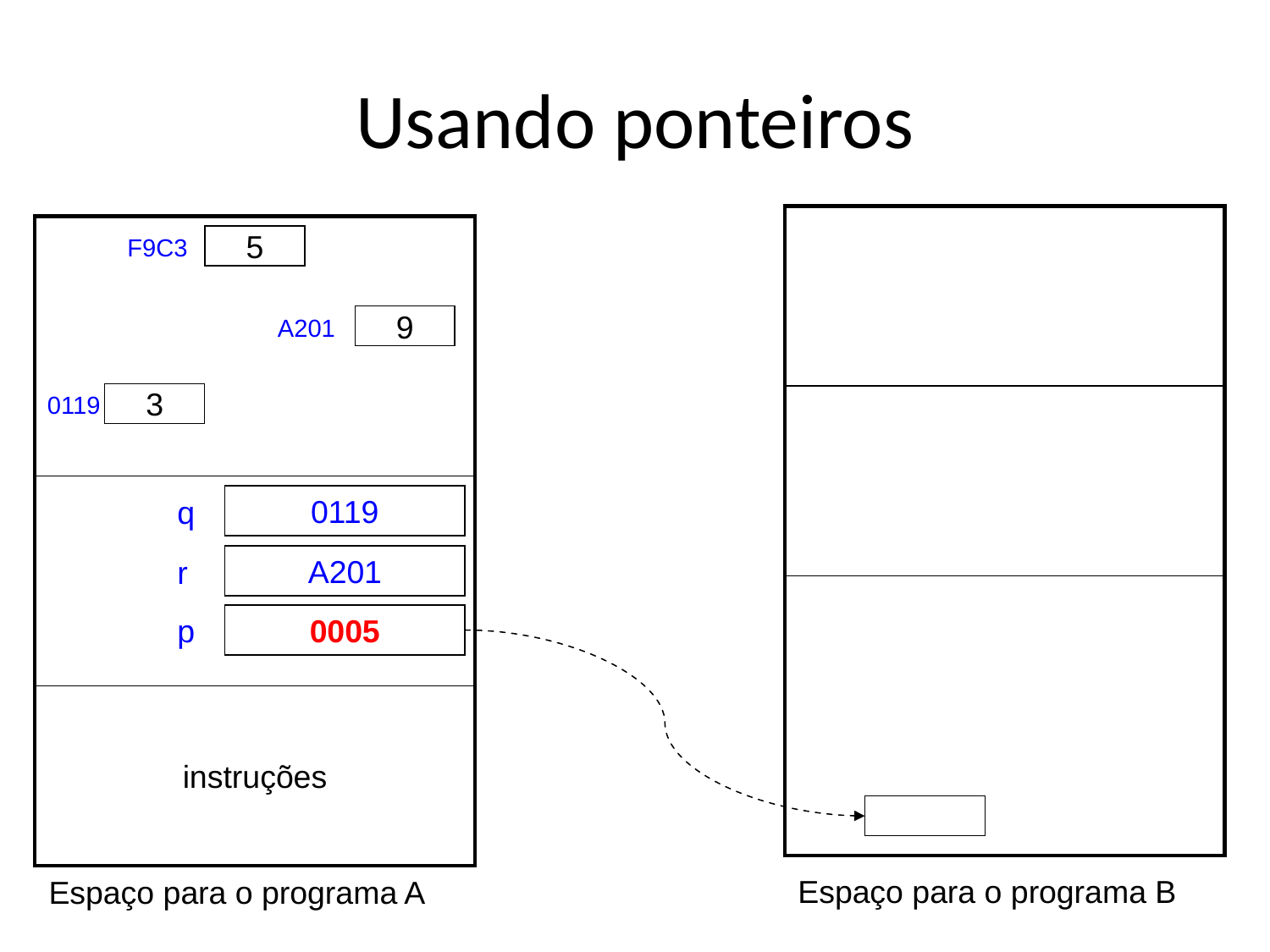

Usando ponteiros

F9C3
5
A201
9
0119
3
q
0119
r
A201

p
0005

instruções

Espaço para o programa B
Espaço para o programa A